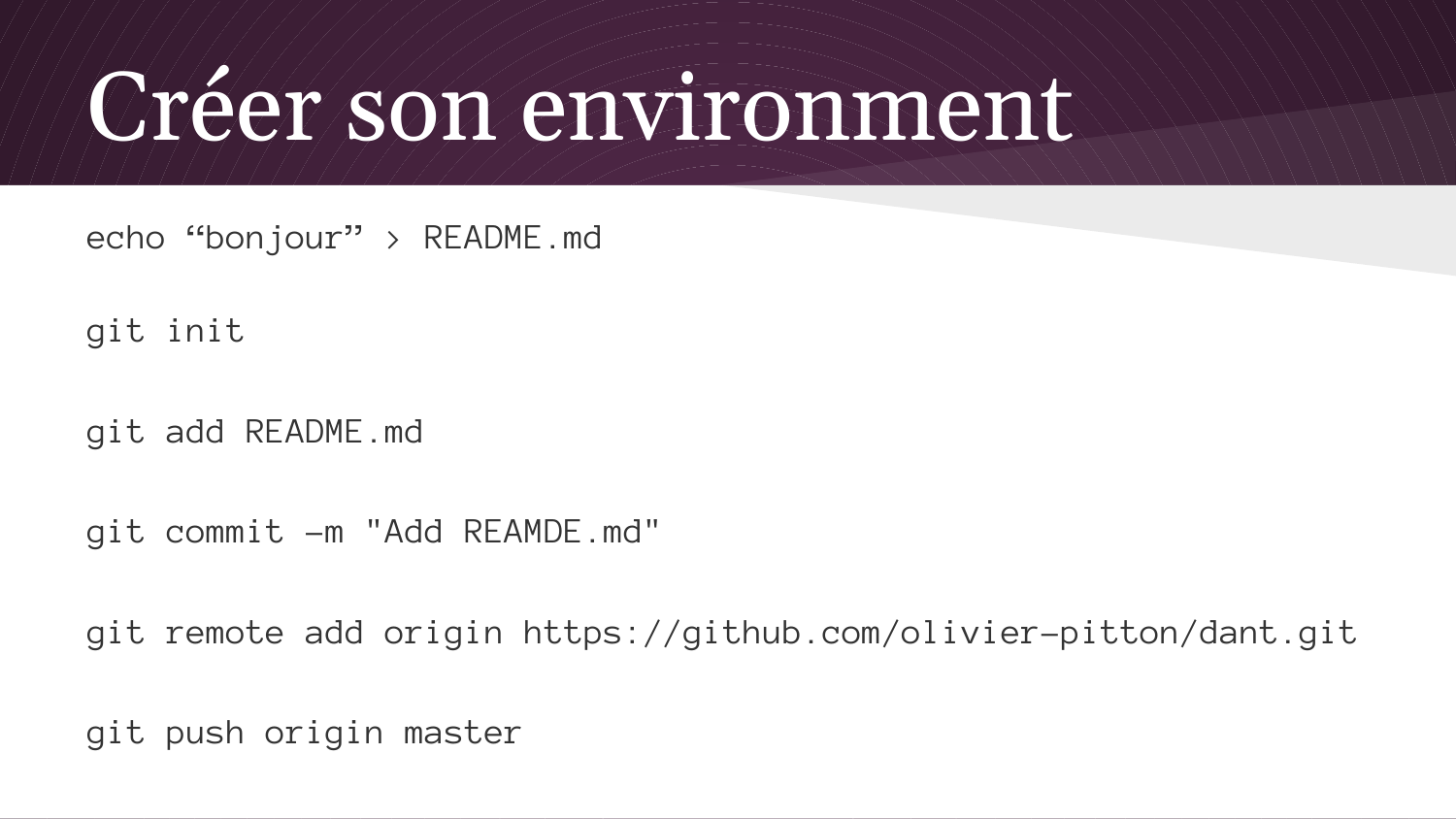

# Créer son environment
echo “bonjour” > README.md
git init
git add README.md
git commit -m "Add REAMDE.md"
git remote add origin https://github.com/olivier-pitton/dant.git
git push origin master